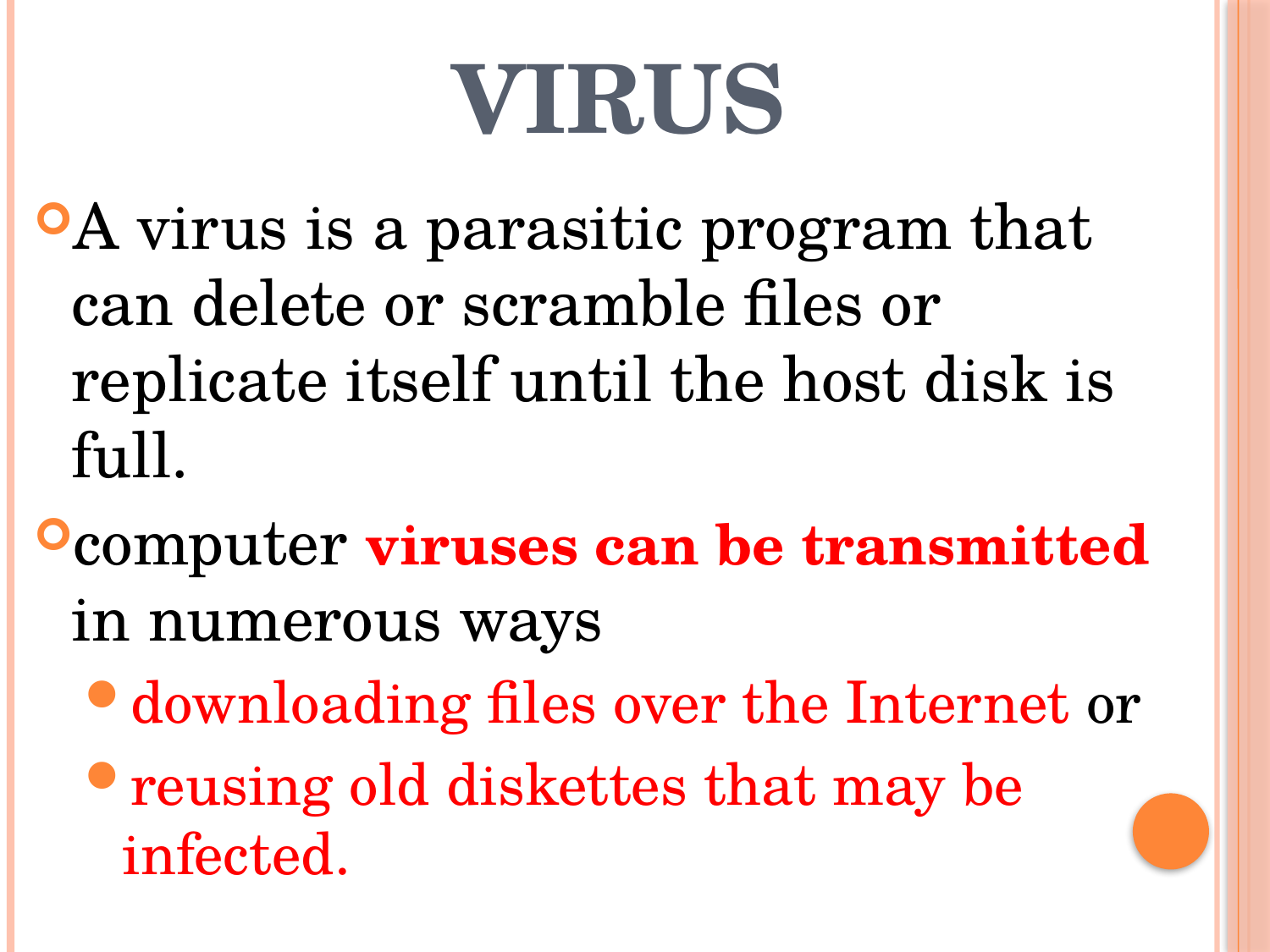

# Virus
A virus is a parasitic program that can delete or scramble files or replicate itself until the host disk is full.
computer viruses can be transmitted in numerous ways
downloading files over the Internet or
reusing old diskettes that may be infected.